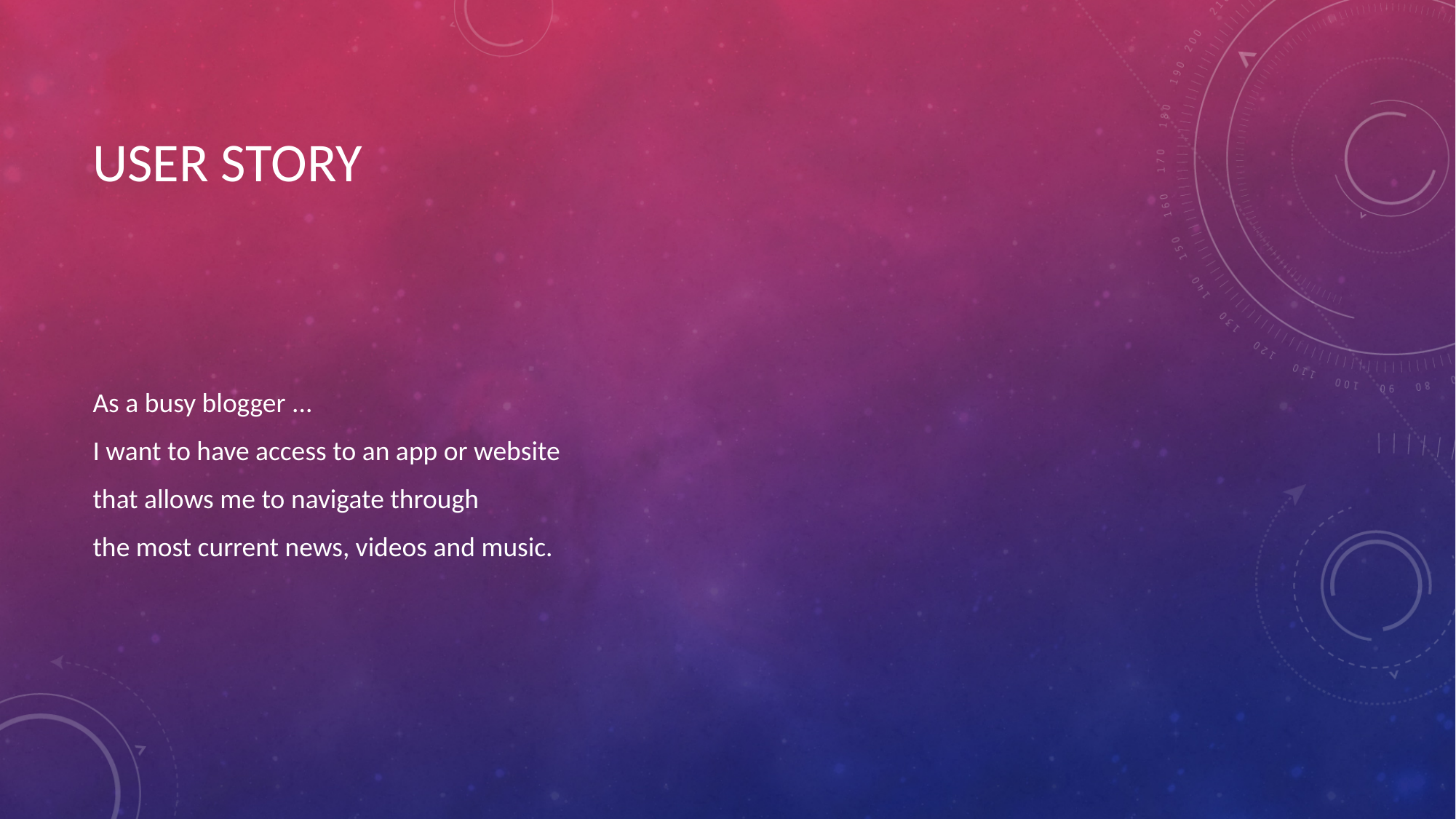

# User Story

As a busy blogger ...
I want to have access to an app or website
that allows me to navigate through
the most current news, videos and music.